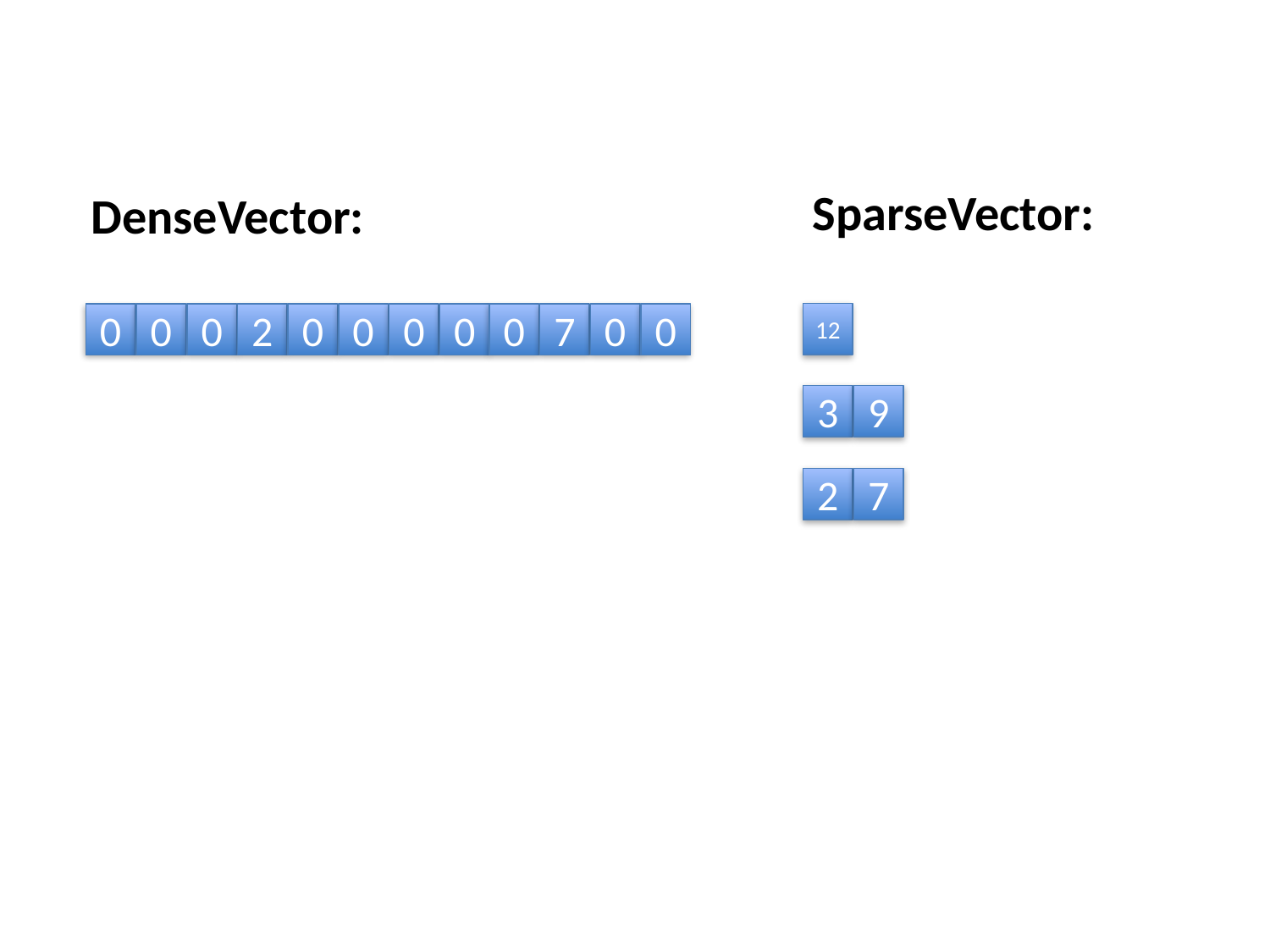

SparseVector:
DenseVector:
12
0
0
0
2
0
0
0
7
0
0
0
0
3
9
2
7